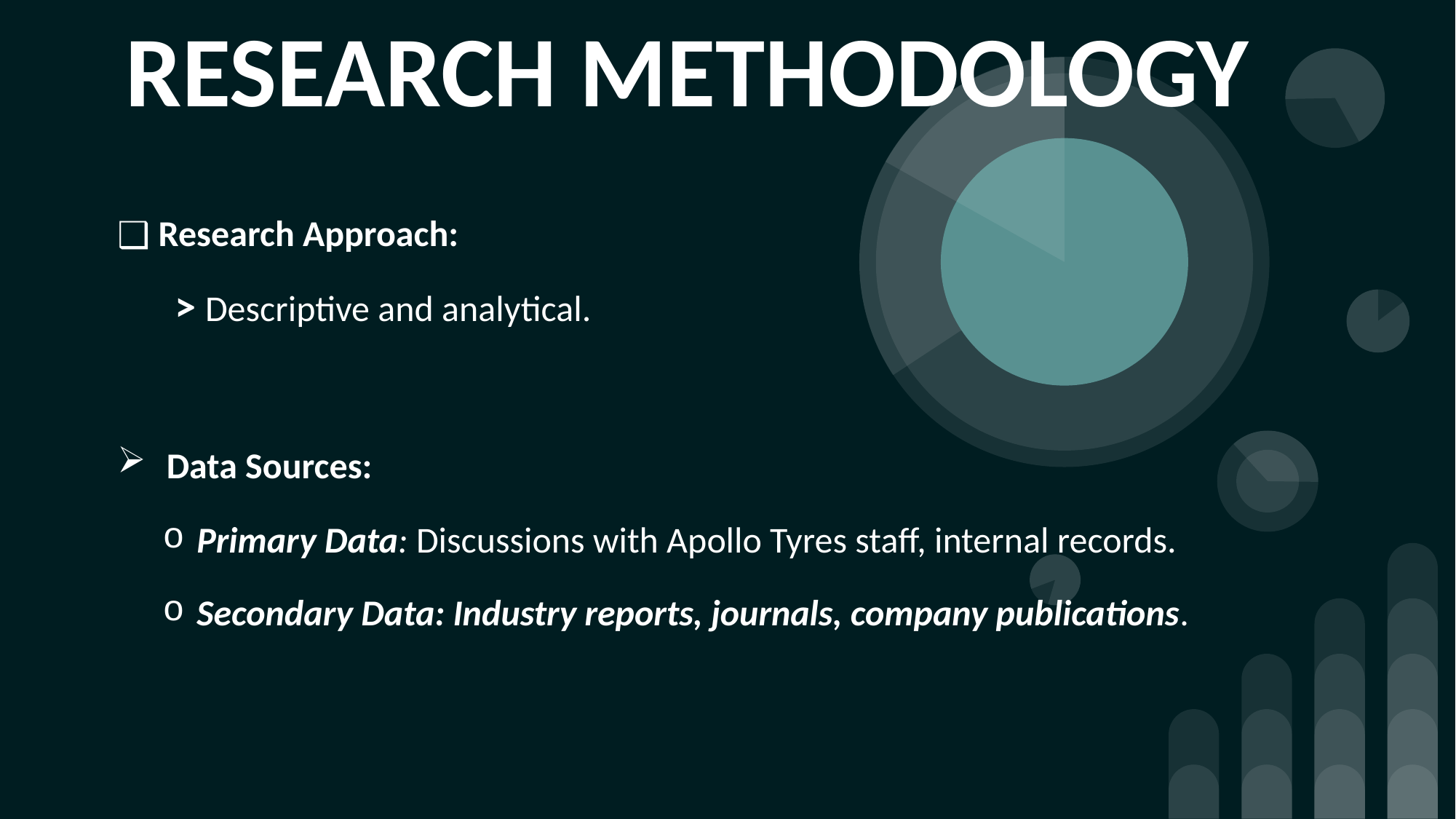

RESEARCH METHODOLOGY
Research Approach:
  > Descriptive and analytical.

 Data Sources:

Primary Data: Discussions with Apollo Tyres staff, internal records.
Secondary Data: Industry reports, journals, company publications.